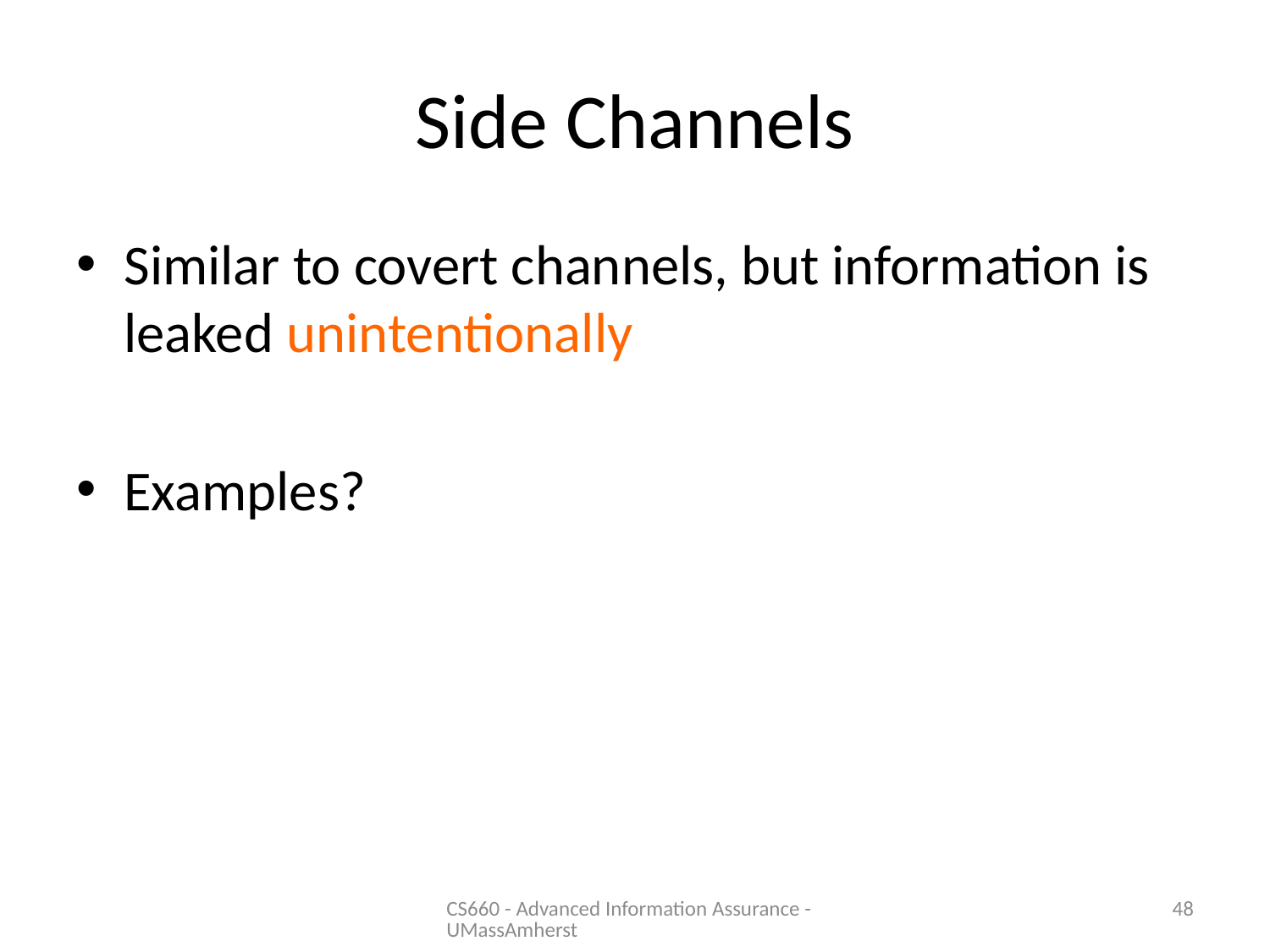

# Side Channels
Similar to covert channels, but information is leaked unintentionally

Examples?
CS660 - Advanced Information Assurance - UMassAmherst
48